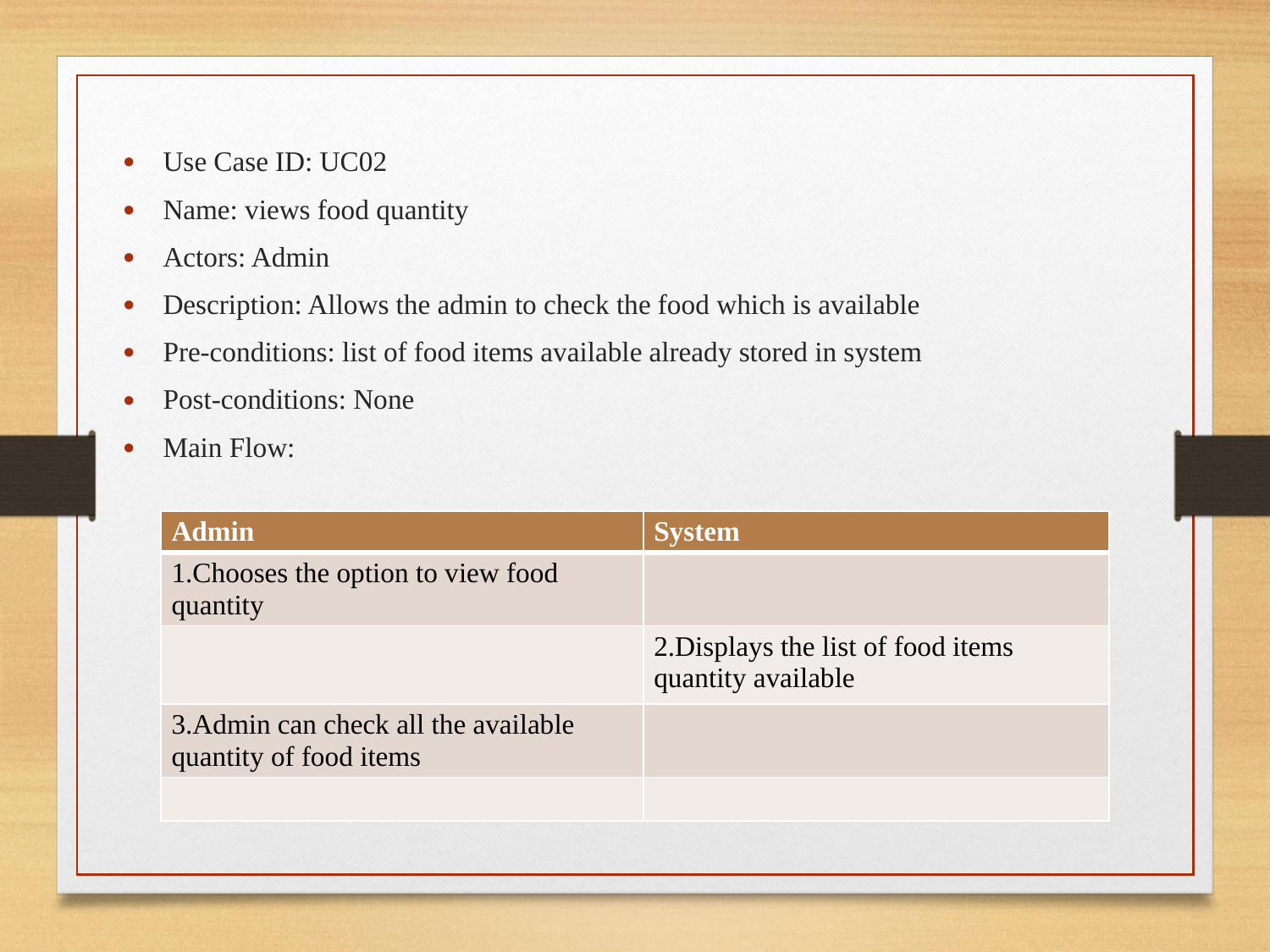

Use Case ID: UC02
Name: views food quantity
Actors: Admin
Description: Allows the admin to check the food which is available
Pre-conditions: list of food items available already stored in system
Post-conditions: None
Main Flow:

| Admin | System |
| --- | --- |
| 1.Chooses the option to view food quantity |  |
|  | 2.Displays the list of food items quantity available |
| 3.Admin can check all the available quantity of food items |  |
|  |  |